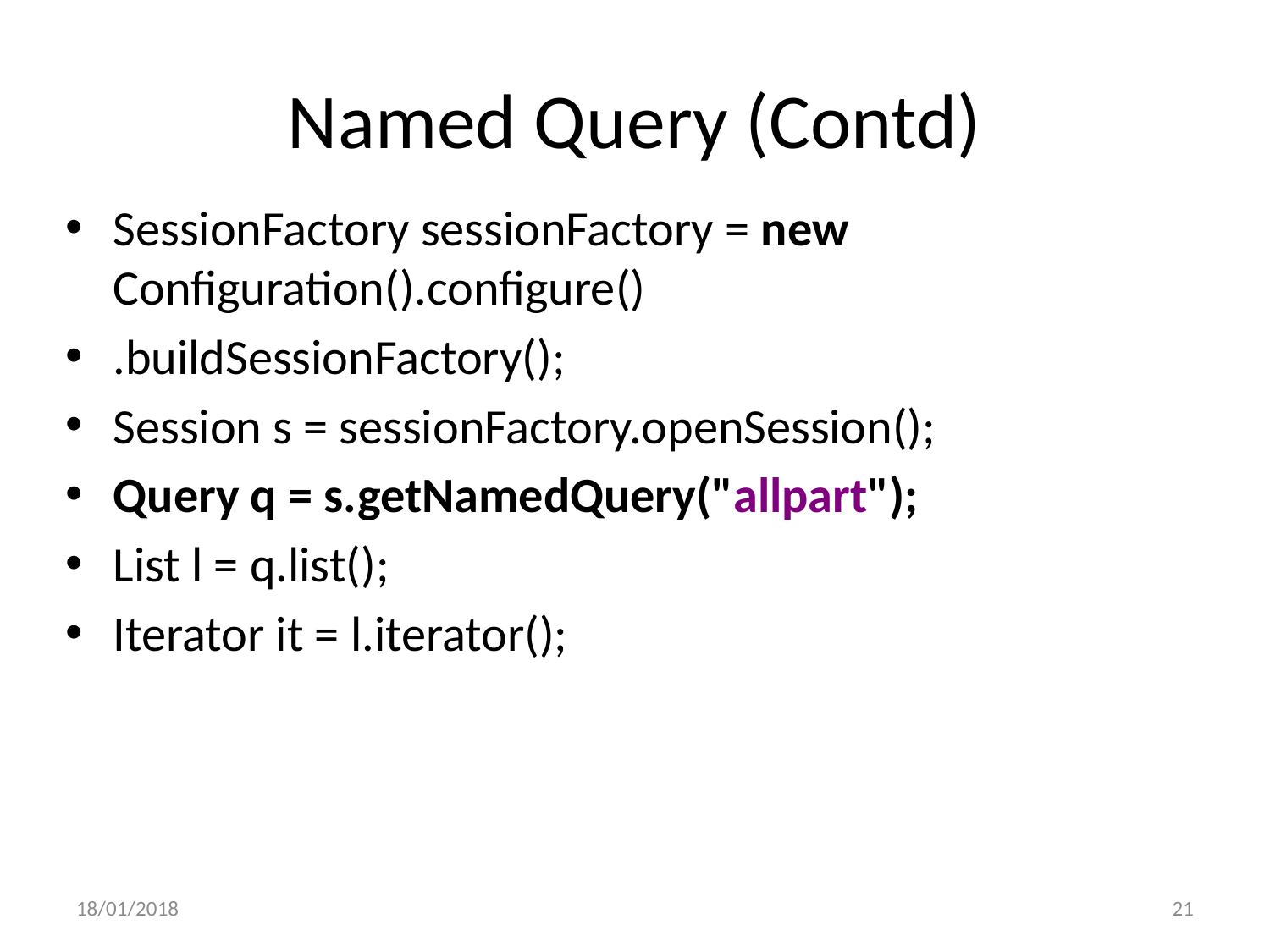

# Named Query (Contd)
SessionFactory sessionFactory = new Configuration().configure()
.buildSessionFactory();
Session s = sessionFactory.openSession();
Query q = s.getNamedQuery("allpart");
List l = q.list();
Iterator it = l.iterator();
18/01/2018

21